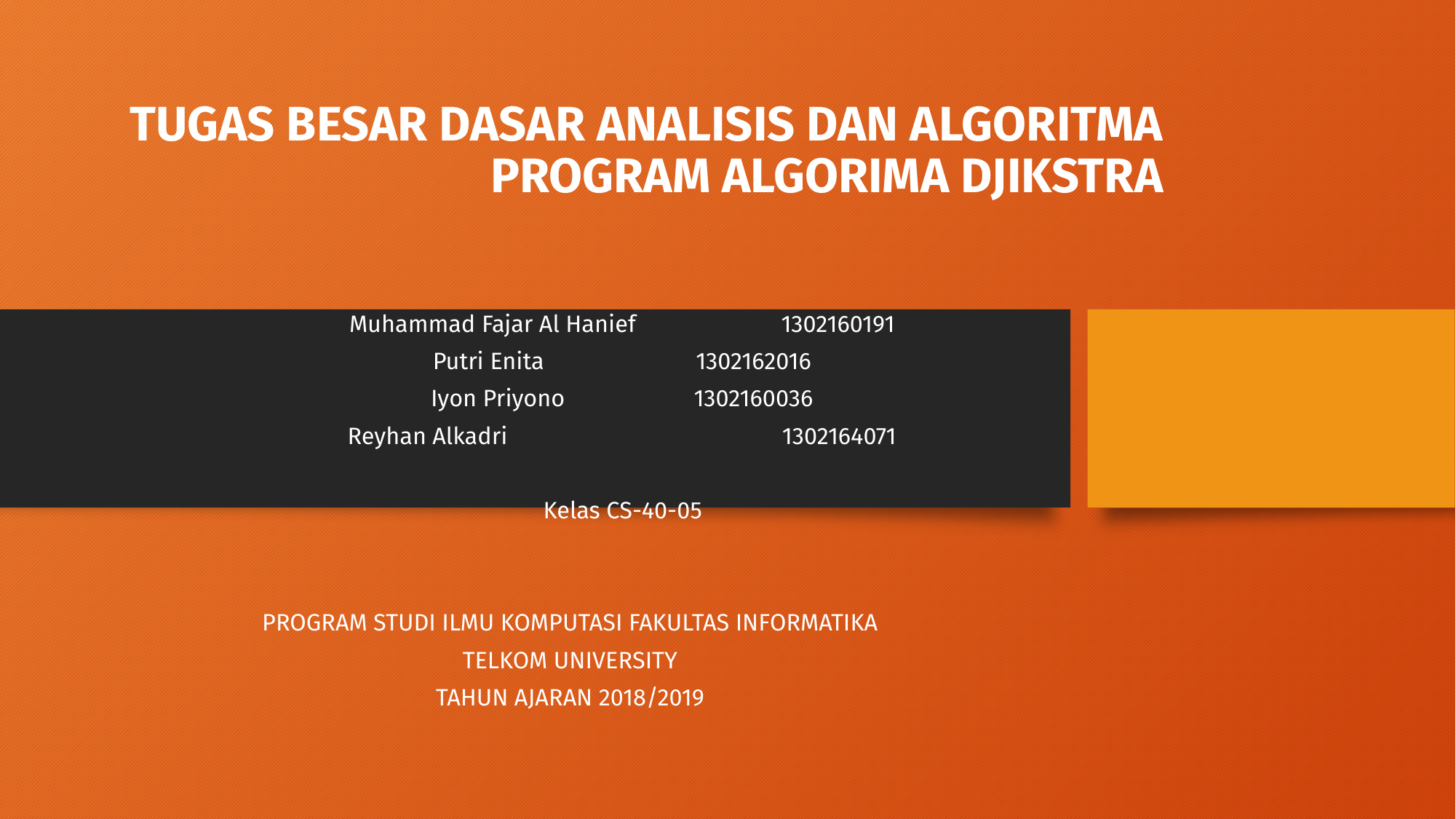

# TUGAS BESAR DASAR ANALISIS DAN ALGORITMA PROGRAM ALGORIMA DJIKSTRA
		   Muhammad Fajar Al Hanief		    1302160191
		   Putri Enita			                  1302162016
		   Iyon Priyono			                  1302160036
		    Reyhan Alkadri		                                 1302164071

                 Kelas CS-40-05

PROGRAM STUDI ILMU KOMPUTASI FAKULTAS INFORMATIKA
TELKOM UNIVERSITY
TAHUN AJARAN 2018/2019